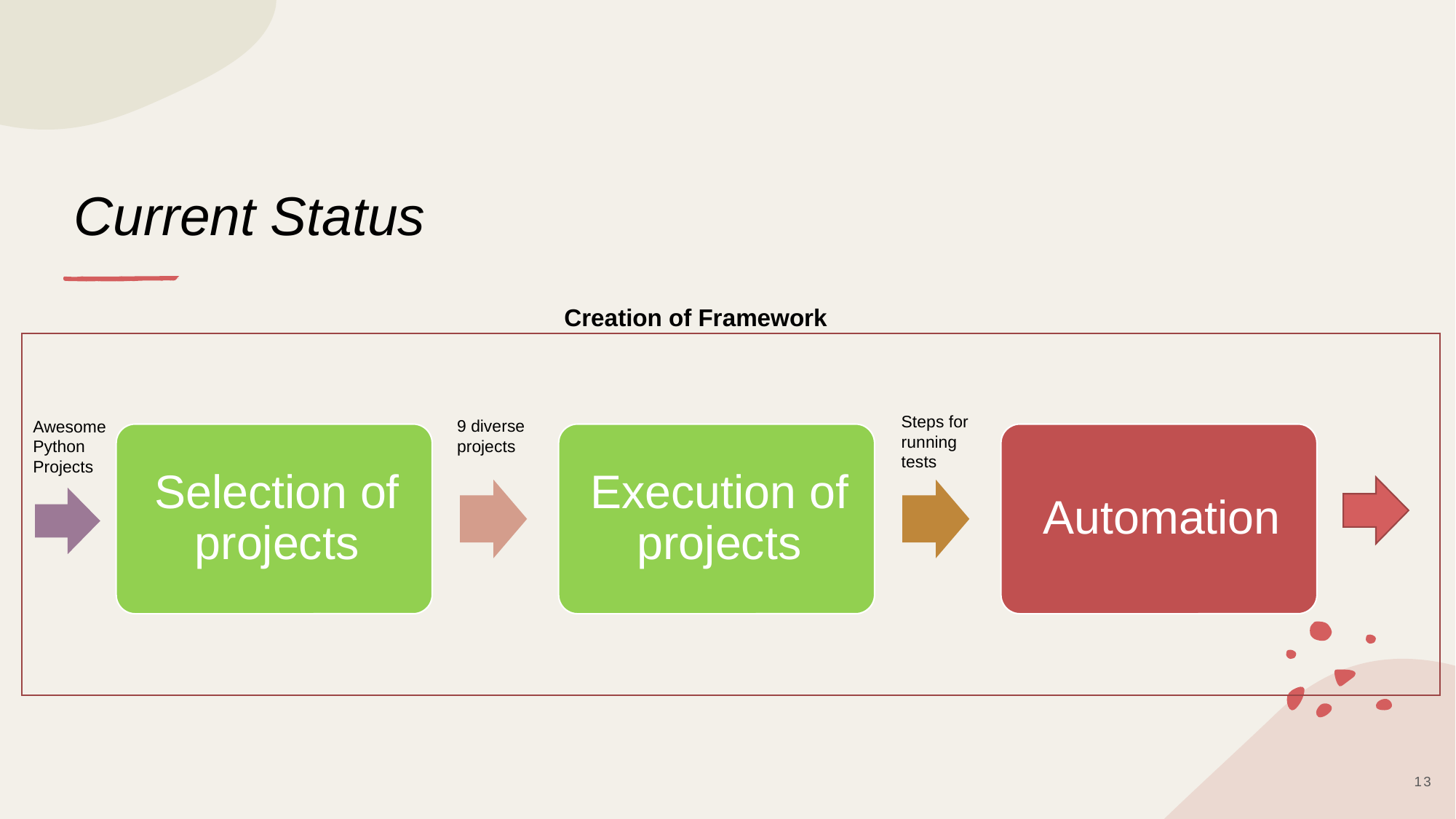

# Current Status
Creation of Framework
Selection of projects

Execution of projects

Automation

Steps for running tests
9 diverse projects
Awesome Python Projects

13